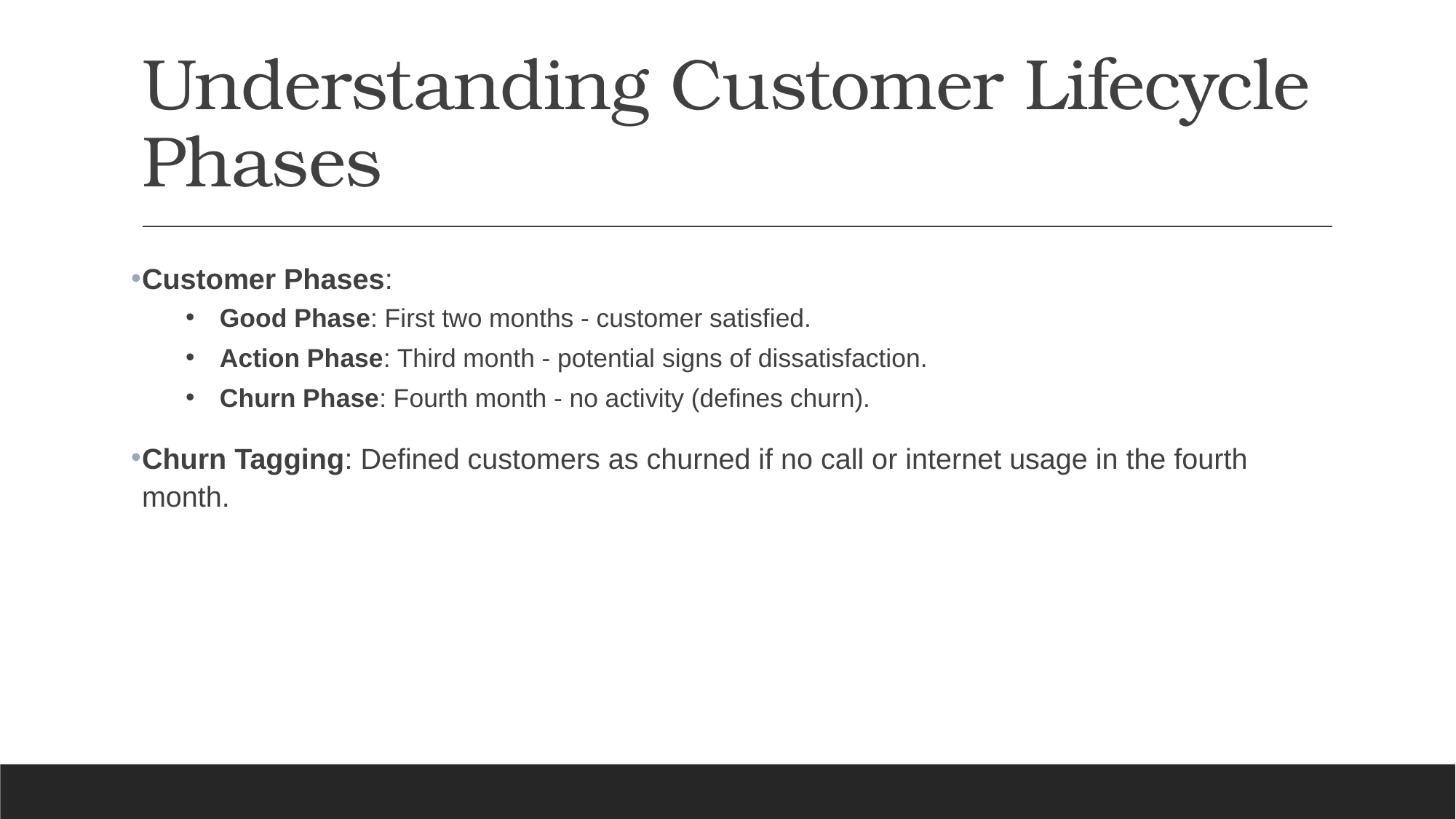

# Understanding Customer Lifecycle Phases
Customer Phases:
Good Phase: First two months - customer satisfied.
Action Phase: Third month - potential signs of dissatisfaction.
Churn Phase: Fourth month - no activity (defines churn).
Churn Tagging: Defined customers as churned if no call or internet usage in the fourth month.